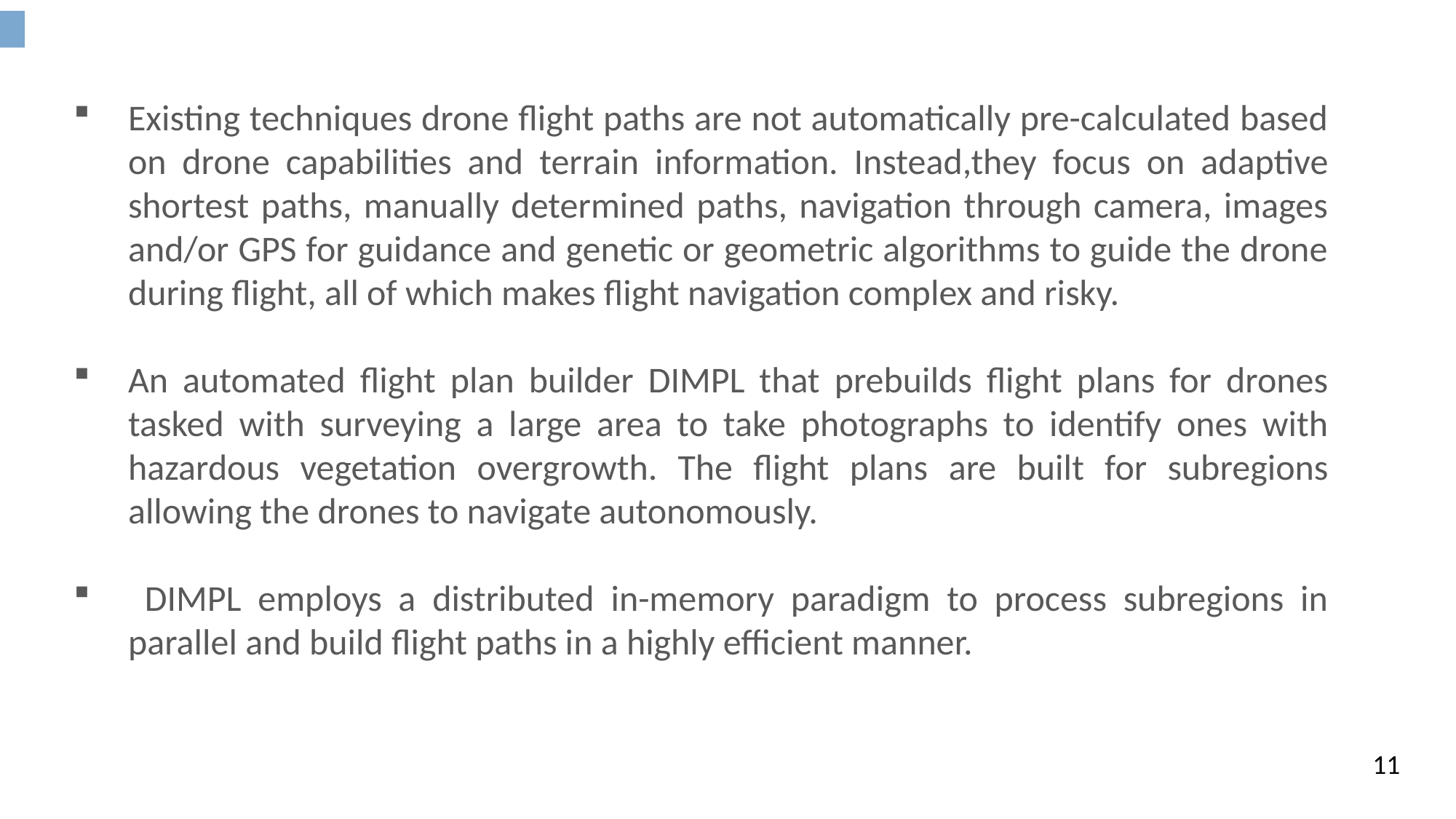

Existing techniques drone flight paths are not automatically pre-calculated based on drone capabilities and terrain information. Instead,they focus on adaptive shortest paths, manually determined paths, navigation through camera, images and/or GPS for guidance and genetic or geometric algorithms to guide the drone during flight, all of which makes flight navigation complex and risky.

An automated flight plan builder DIMPL that prebuilds flight plans for drones tasked with surveying a large area to take photographs to identify ones with hazardous vegetation overgrowth. The flight plans are built for subregions allowing the drones to navigate autonomously.

 DIMPL employs a distributed in-memory paradigm to process subregions in parallel and build flight paths in a highly efficient manner.

11